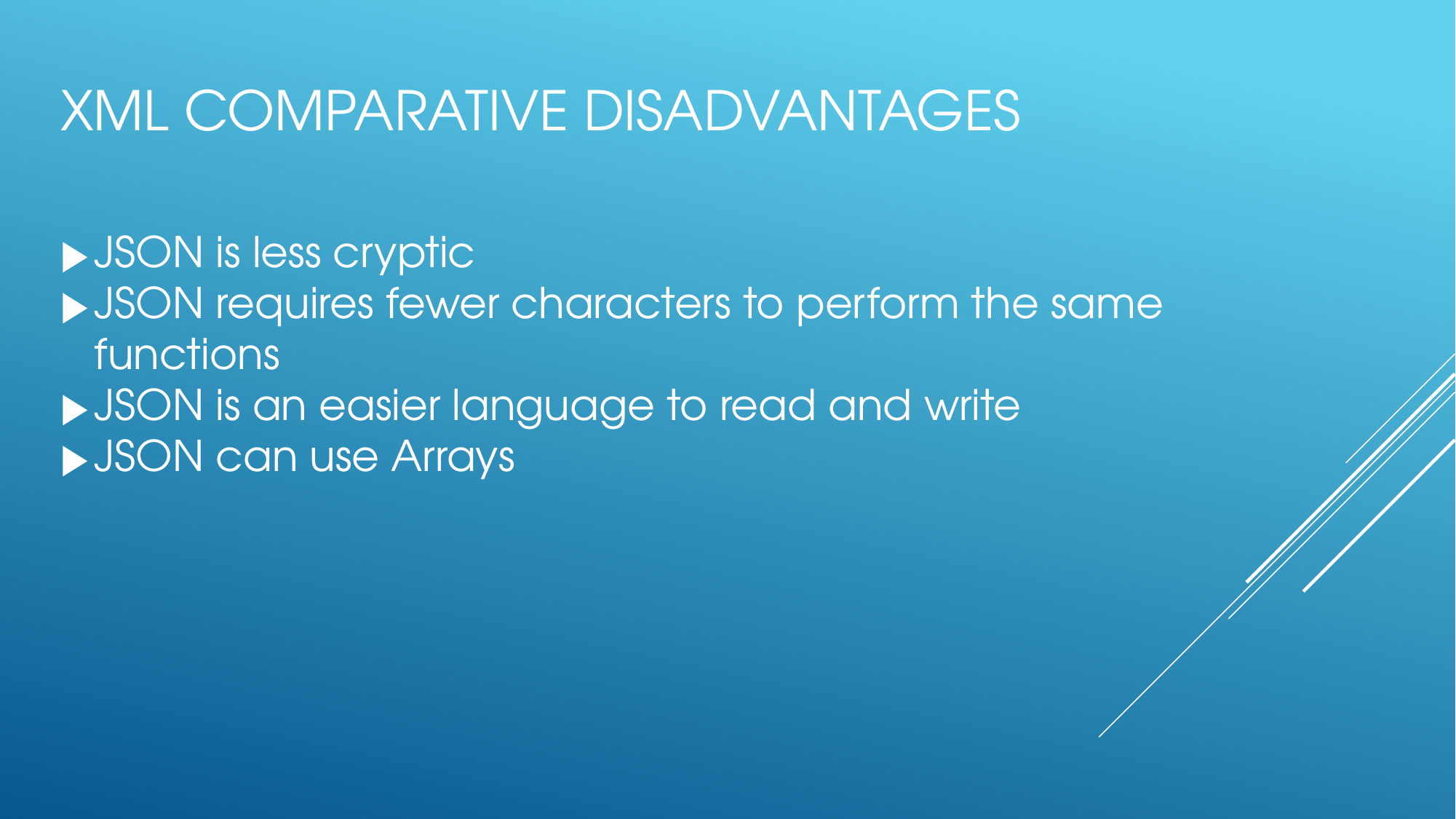

# XML COMPARATIVE DISADVANTAGES
JSON is less cryptic
JSON requires fewer characters to perform the same functions
JSON is an easier language to read and write
JSON can use Arrays